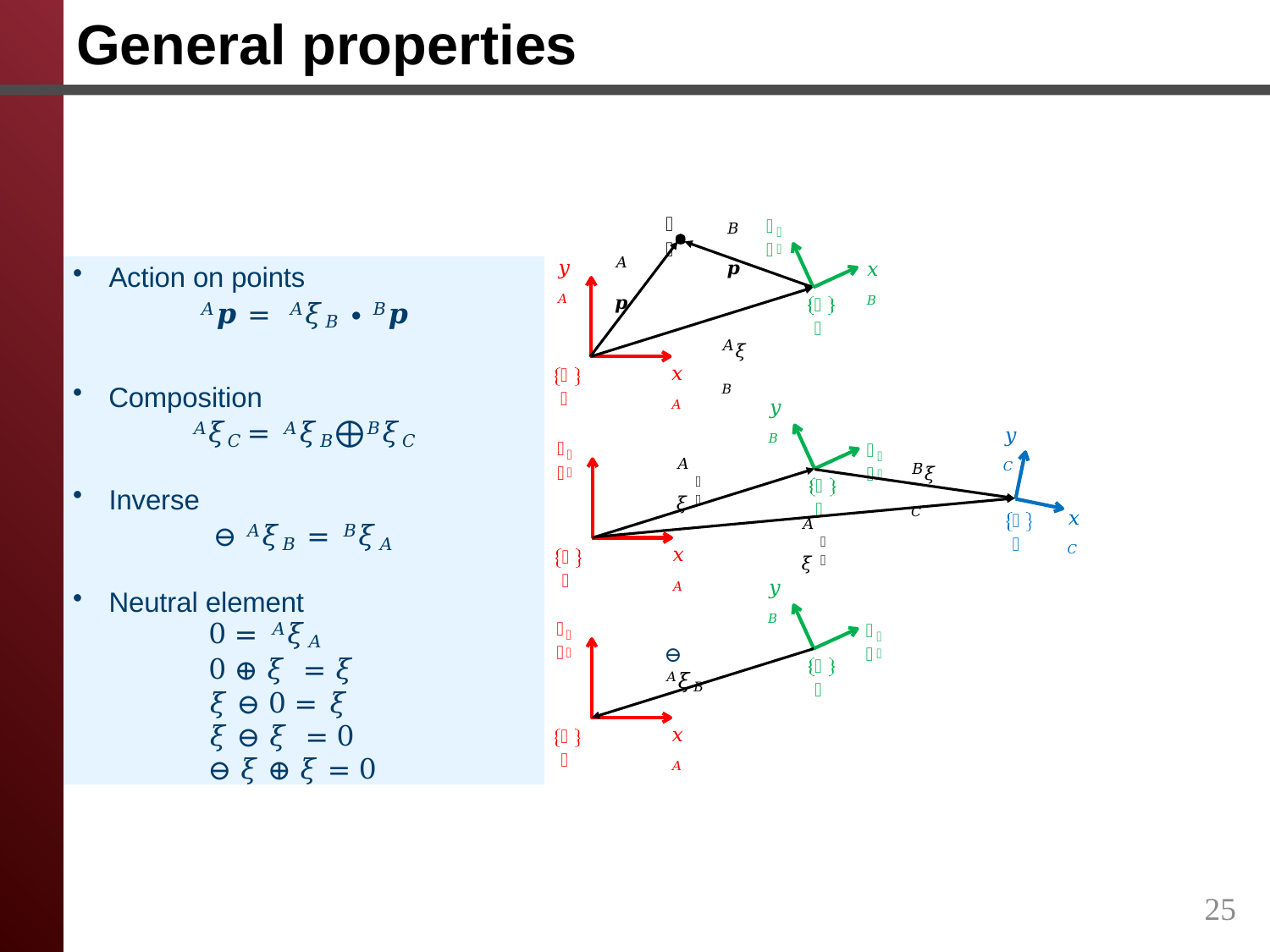

# General properties
𝑃
𝑦
𝐵𝒑
𝐵

𝐴𝒑
𝑦𝐴
𝑥𝐵
Action on points
𝐴𝒑 =  𝐴𝜉𝐵  ∙ 𝐵𝒑

Composition
𝐴𝜉𝐶 = 𝐴𝜉𝐵⨁𝐵𝜉𝐶
Inverse
⊖ 𝐴𝜉𝐵  = 𝐵𝜉𝐴
Neutral element
0 = 𝐴𝜉𝐴
0 ⊕ 𝜉  = 𝜉
𝜉 ⊖ 0 = 𝜉
𝜉 ⊖ 𝜉  = 0
⊖ 𝜉 ⊕ 𝜉 = 0

𝐵
𝐴𝜉𝐵
𝑥𝐴
𝐴

𝑦𝐵
𝑦𝐶

𝑦
𝑥
𝐵𝜉𝐶
𝐴
𝐵

𝐴𝜉

𝐵
𝐵

𝑥𝐶
𝐶
𝐴𝜉
𝐶
𝑥𝐴
𝐴

𝑦𝐵

𝑦
𝑥
𝐴
𝐵

⊖ 𝐴𝜉𝐵

𝐵
𝑥𝐴
𝐴

25